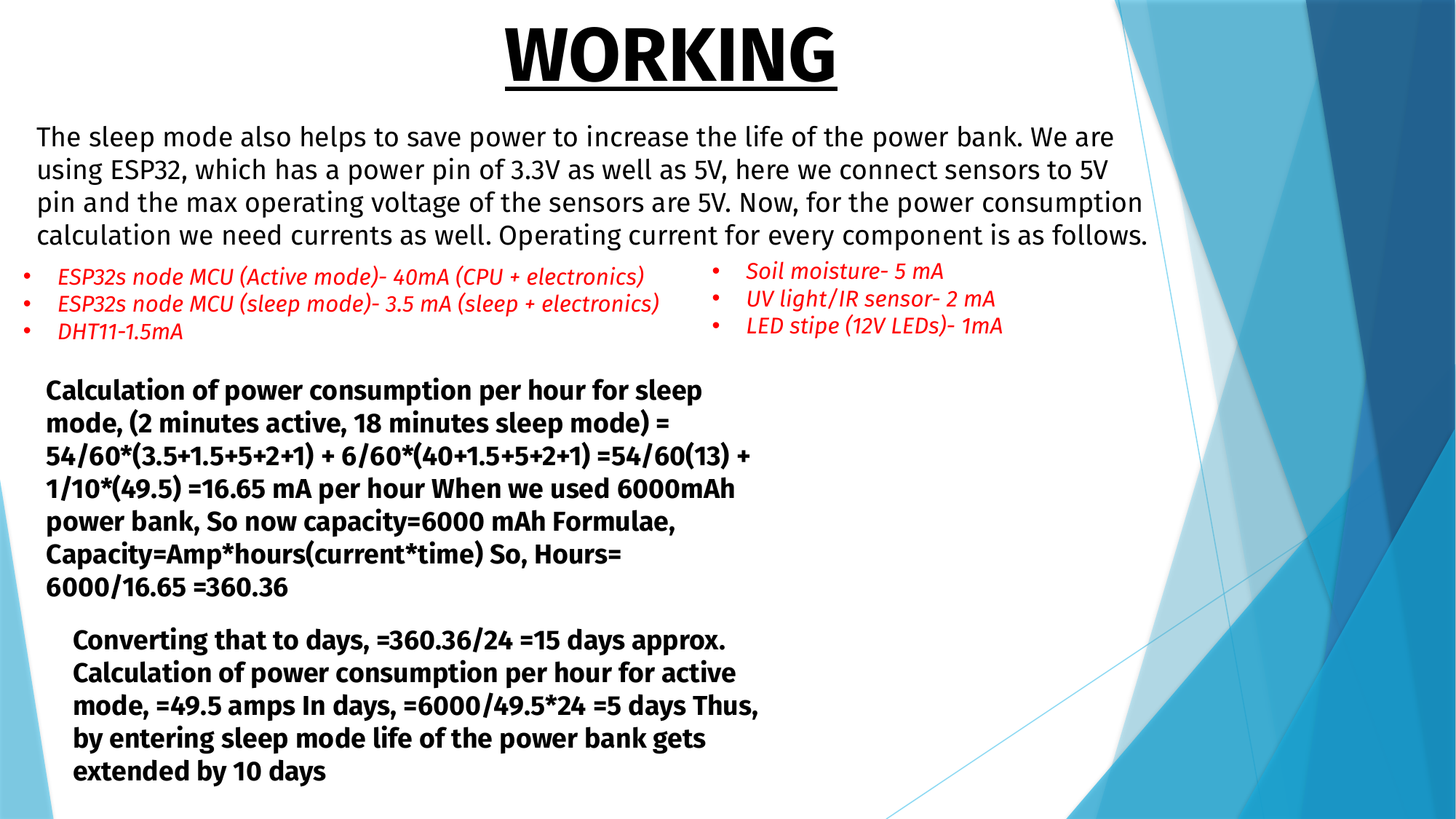

WORKING
The sleep mode also helps to save power to increase the life of the power bank. We are using ESP32, which has a power pin of 3.3V as well as 5V, here we connect sensors to 5V pin and the max operating voltage of the sensors are 5V. Now, for the power consumption calculation we need currents as well. Operating current for every component is as follows.
Soil moisture- 5 mA
UV light/IR sensor- 2 mA
LED stipe (12V LEDs)- 1mA
ESP32s node MCU (Active mode)- 40mA (CPU + electronics)
ESP32s node MCU (sleep mode)- 3.5 mA (sleep + electronics)
DHT11-1.5mA

Calculation of power consumption per hour for sleep mode, (2 minutes active, 18 minutes sleep mode) = 54/60*(3.5+1.5+5+2+1) + 6/60*(40+1.5+5+2+1) =54/60(13) + 1/10*(49.5) =16.65 mA per hour When we used 6000mAh power bank, So now capacity=6000 mAh Formulae, Capacity=Amp*hours(current*time) So, Hours= 6000/16.65 =360.36
Converting that to days, =360.36/24 =15 days approx. Calculation of power consumption per hour for active mode, =49.5 amps In days, =6000/49.5*24 =5 days Thus, by entering sleep mode life of the power bank gets extended by 10 days